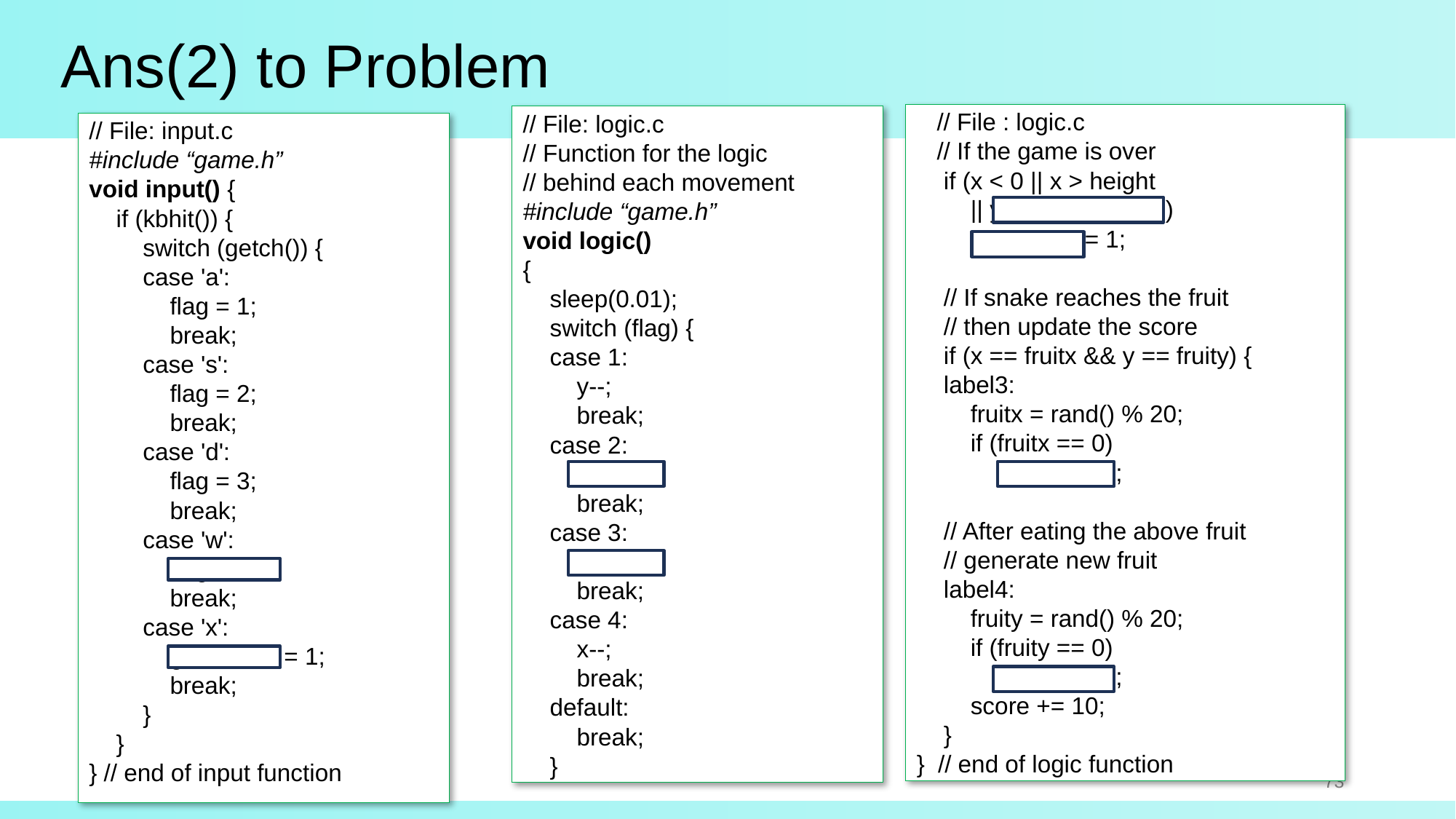

# Ans(2) to Problem
   // File : logic.c
   // If the game is over
    if (x < 0 || x > height
        || y < 0 || y > width)
        gameover = 1;

    // If snake reaches the fruit
    // then update the score
    if (x == fruitx && y == fruity) {
    label3:
        fruitx = rand() % 20;
        if (fruitx == 0)
            goto label3;

    // After eating the above fruit
    // generate new fruit
    label4:
        fruity = rand() % 20;
        if (fruity == 0)
            goto label4;
        score += 10;
    }
}  // end of logic function

// File: logic.c
// Function for the logic
// behind each movement
#include “game.h”
void logic()
{
    sleep(0.01);
    switch (flag) {
    case 1:
        y--;
        break;
    case 2:
        x++;
        break;
    case 3:
        y++;
        break;
    case 4:
        x--;
        break;
    default:
        break;
    }

// File: input.c
#include “game.h”
void input() {
    if (kbhit()) {
        switch (getch()) {
        case 'a':
            flag = 1;
            break;
        case 's':
            flag = 2;
            break;
        case 'd':
            flag = 3;
            break;
        case 'w':
            flag = 4;
            break;
        case 'x':
            gameover = 1;
            break;
        }
    }
} // end of input function

73